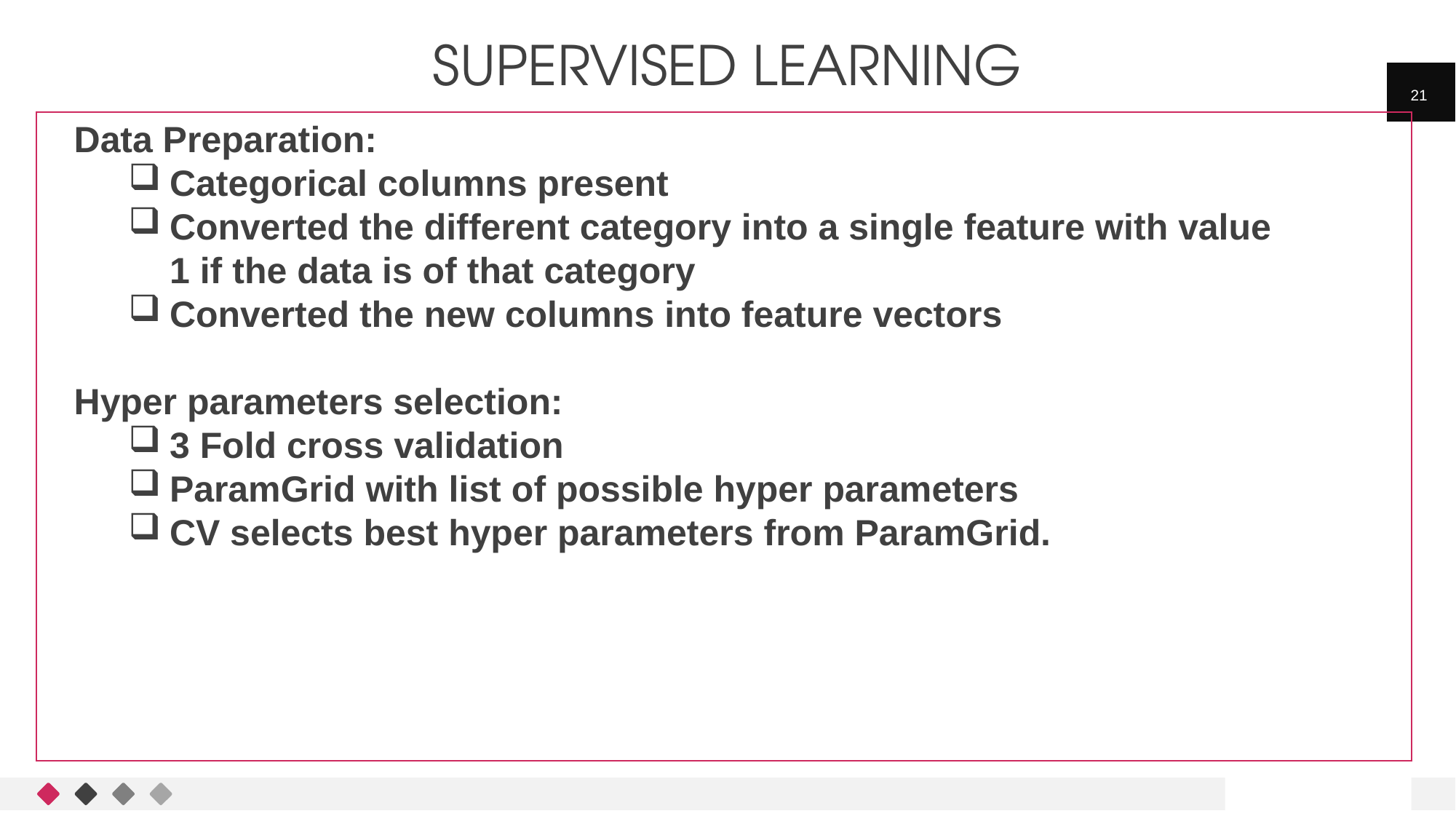

# Supervised learning
21

Data Preparation:
Categorical columns present
Converted the different category into a single feature with value 1 if the data is of that category
Converted the new columns into feature vectors

Hyper parameters selection:
3 Fold cross validation
ParamGrid with list of possible hyper parameters
CV selects best hyper parameters from ParamGrid.